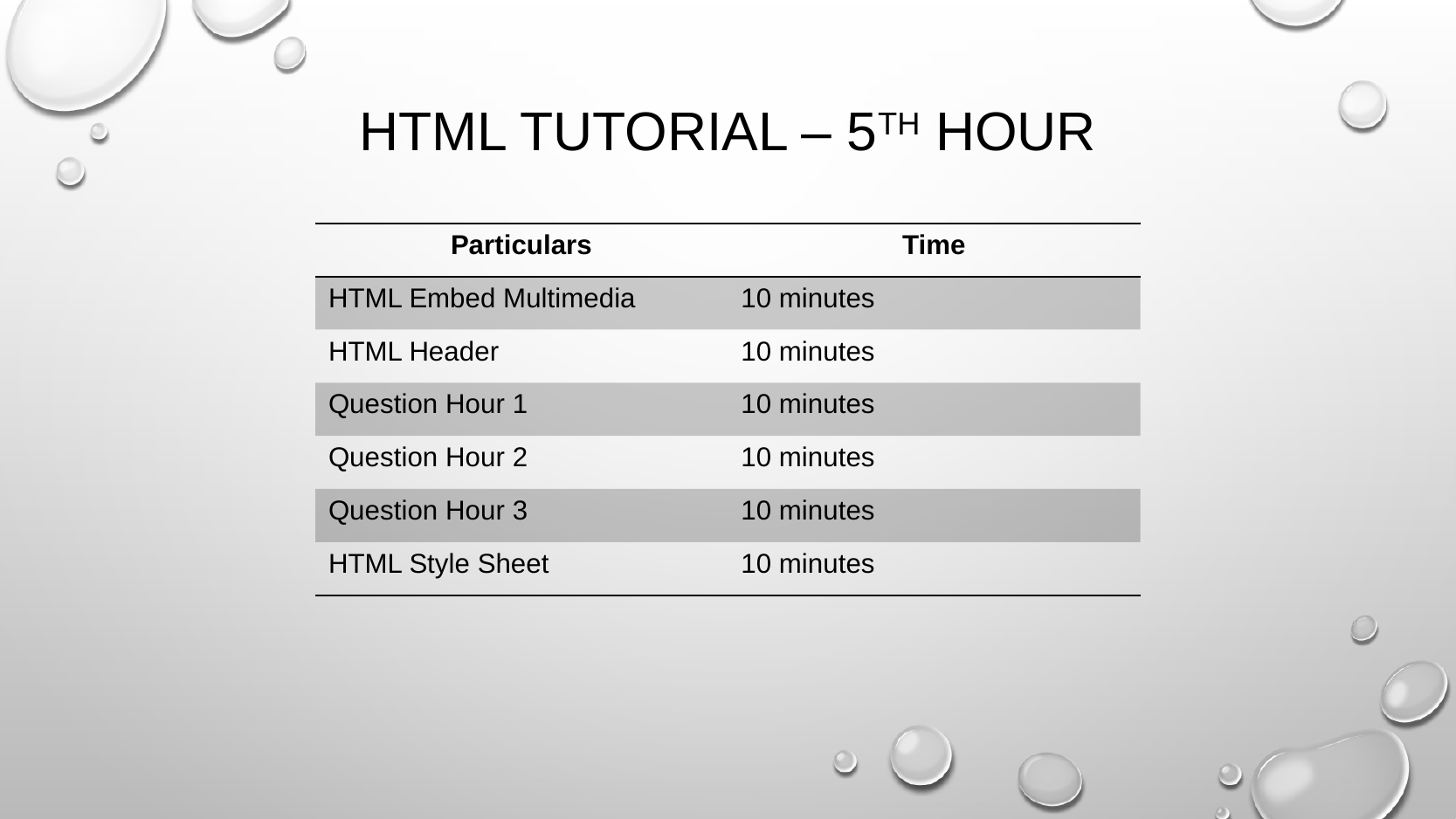

# HTML Tutorial – 5th Hour
| Particulars | Time |
| --- | --- |
| HTML Embed Multimedia | 10 minutes |
| HTML Header | 10 minutes |
| Question Hour 1 | 10 minutes |
| Question Hour 2 | 10 minutes |
| Question Hour 3 | 10 minutes |
| HTML Style Sheet | 10 minutes |